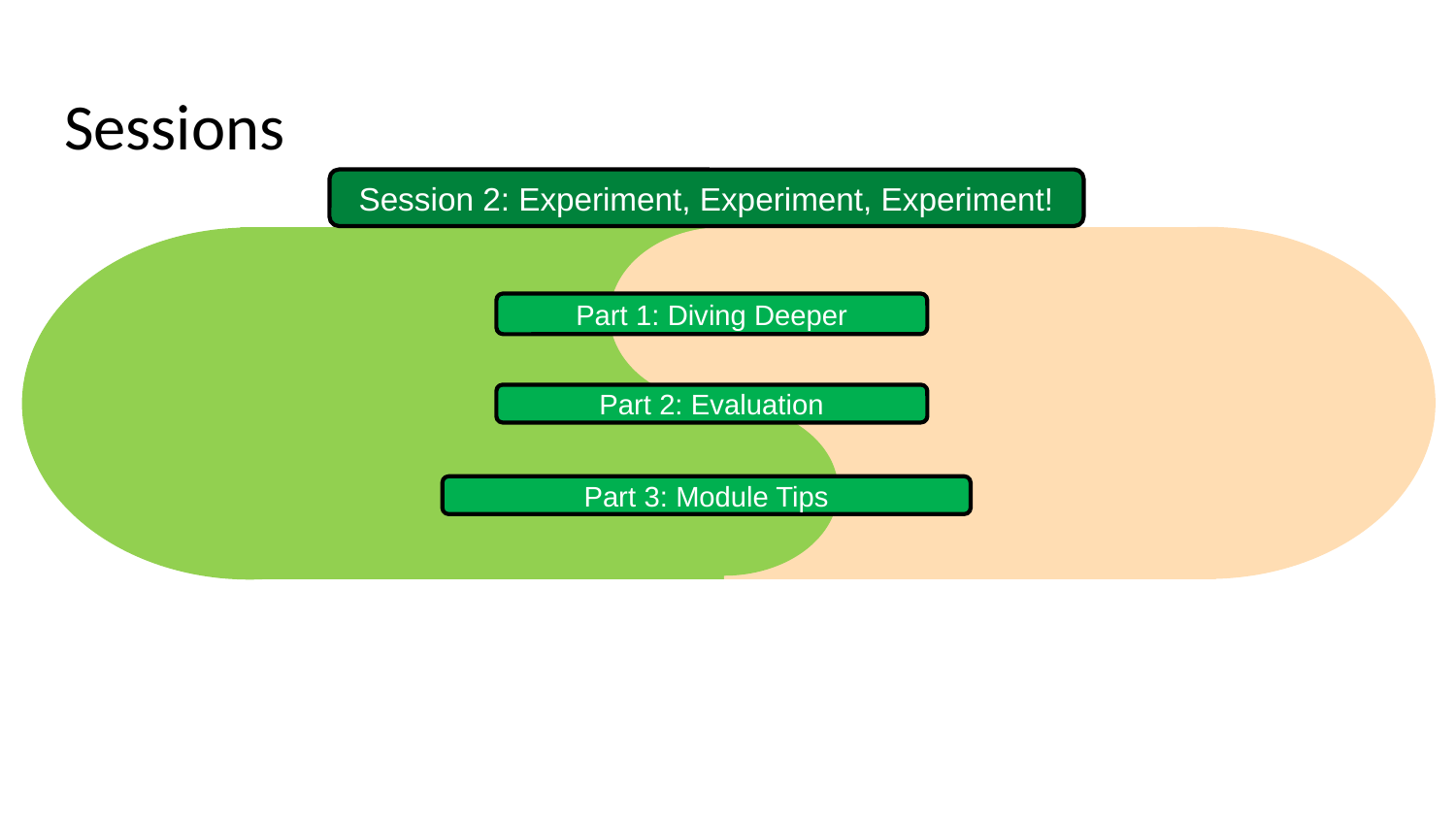

# Sessions
Session 2: Experiment, Experiment, Experiment!

Part 1: Diving Deeper
Part 2: Evaluation
Part 3: Module Tips